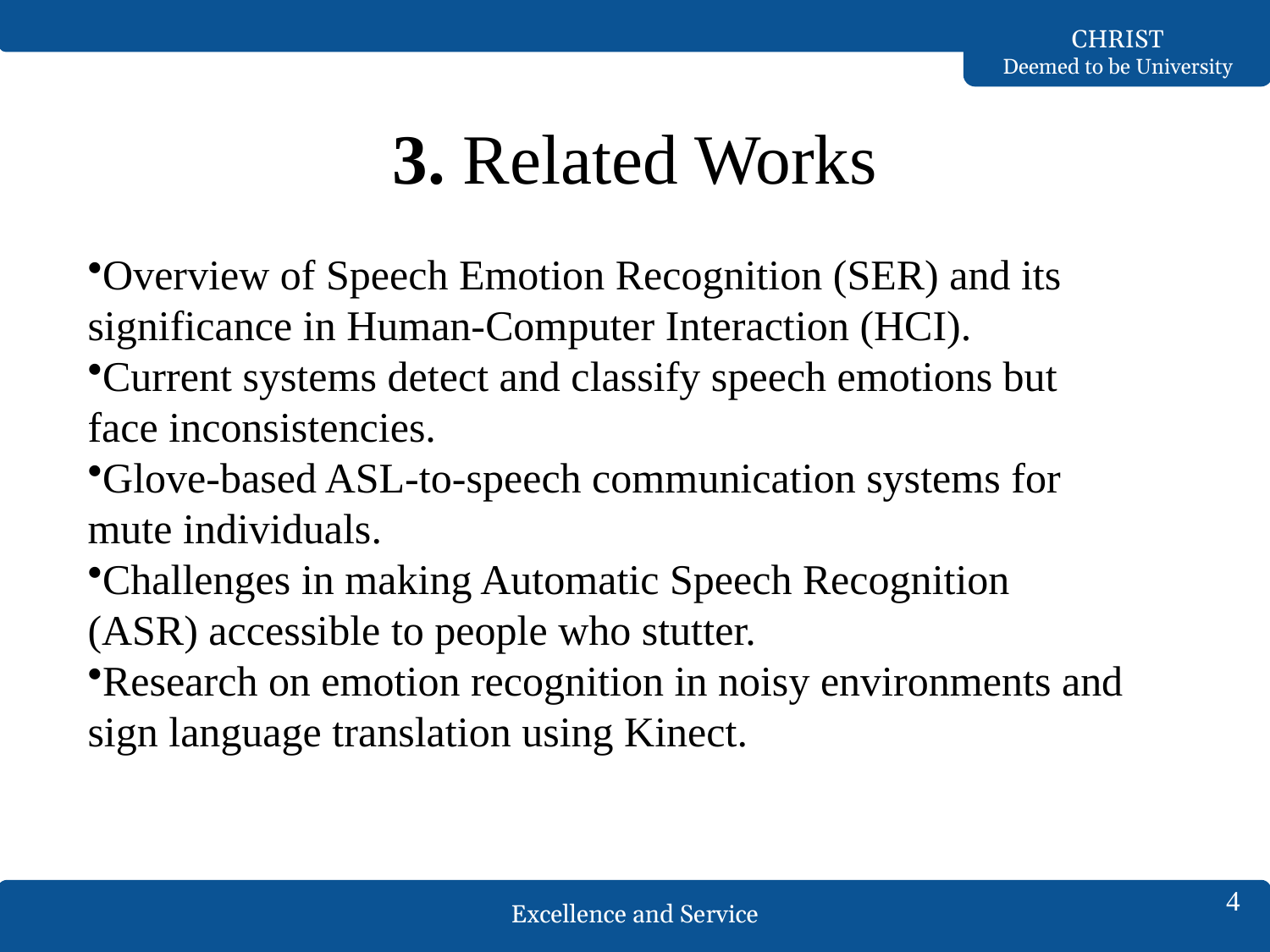

# 3. Related Works

Overview of Speech Emotion Recognition (SER) and its significance in Human-Computer Interaction (HCI).
Current systems detect and classify speech emotions but face inconsistencies.
Glove-based ASL-to-speech communication systems for mute individuals.
Challenges in making Automatic Speech Recognition (ASR) accessible to people who stutter.
Research on emotion recognition in noisy environments and sign language translation using Kinect.
4